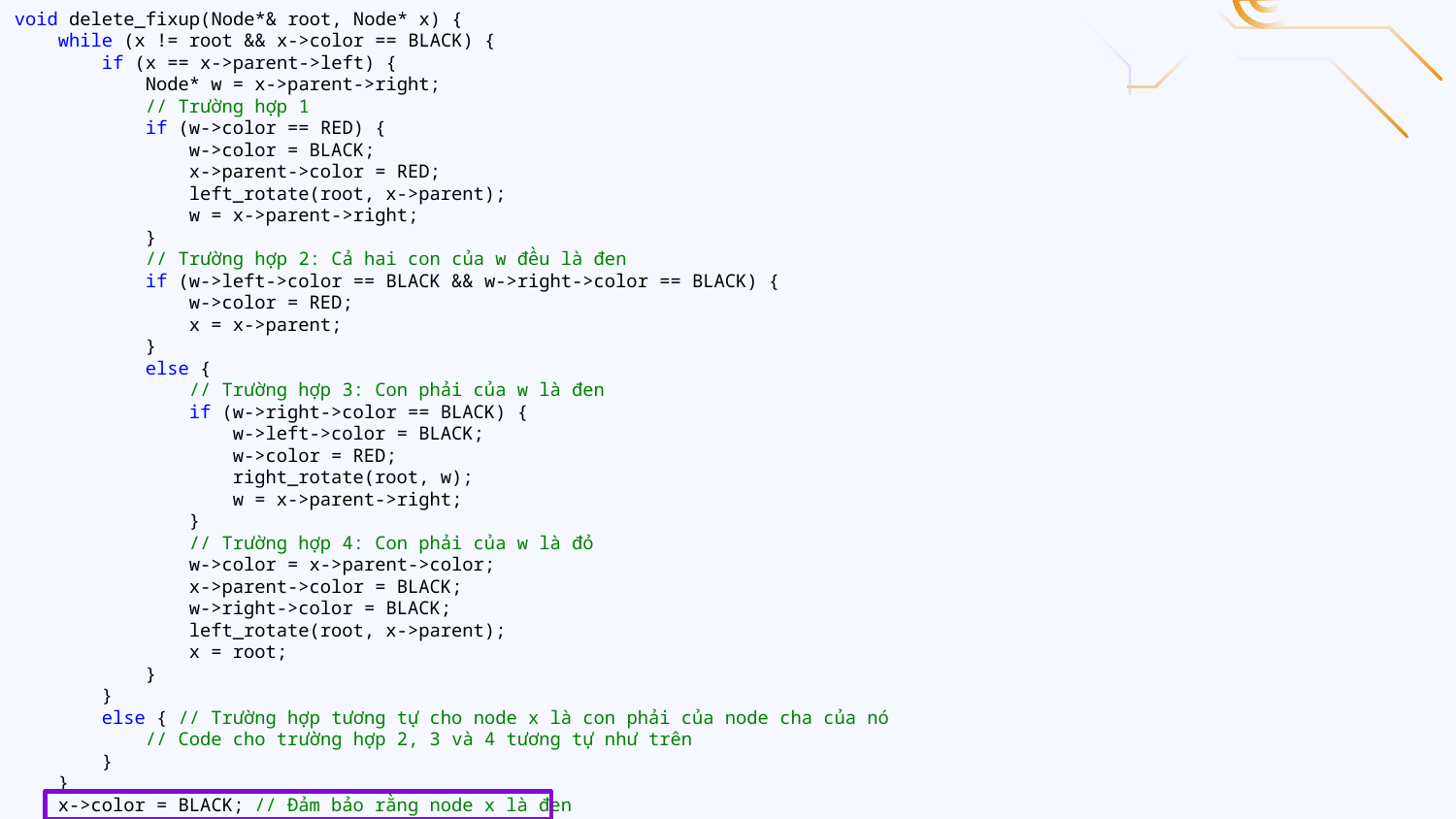

void delete_fixup(Node*& root, Node* x) {
    while (x != root && x->color == BLACK) {
        if (x == x->parent->left) {
            Node* w = x->parent->right;
            // Trường hợp 1
            if (w->color == RED) {
                w->color = BLACK;
                x->parent->color = RED;
                left_rotate(root, x->parent);
                w = x->parent->right;
            }
            // Trường hợp 2: Cả hai con của w đều là đen
            if (w->left->color == BLACK && w->right->color == BLACK) {
                w->color = RED;
                x = x->parent;
            }
            else {
                // Trường hợp 3: Con phải của w là đen
                if (w->right->color == BLACK) {
                    w->left->color = BLACK;
                    w->color = RED;
                    right_rotate(root, w);
                    w = x->parent->right;
                }
                // Trường hợp 4: Con phải của w là đỏ
                w->color = x->parent->color;
                x->parent->color = BLACK;
                w->right->color = BLACK;
                left_rotate(root, x->parent);
                x = root;
            }
        }
        else { // Trường hợp tương tự cho node x là con phải của node cha của nó
            // Code cho trường hợp 2, 3 và 4 tương tự như trên
        }
    }
    x->color = BLACK; // Đảm bảo rằng node x là đen
}